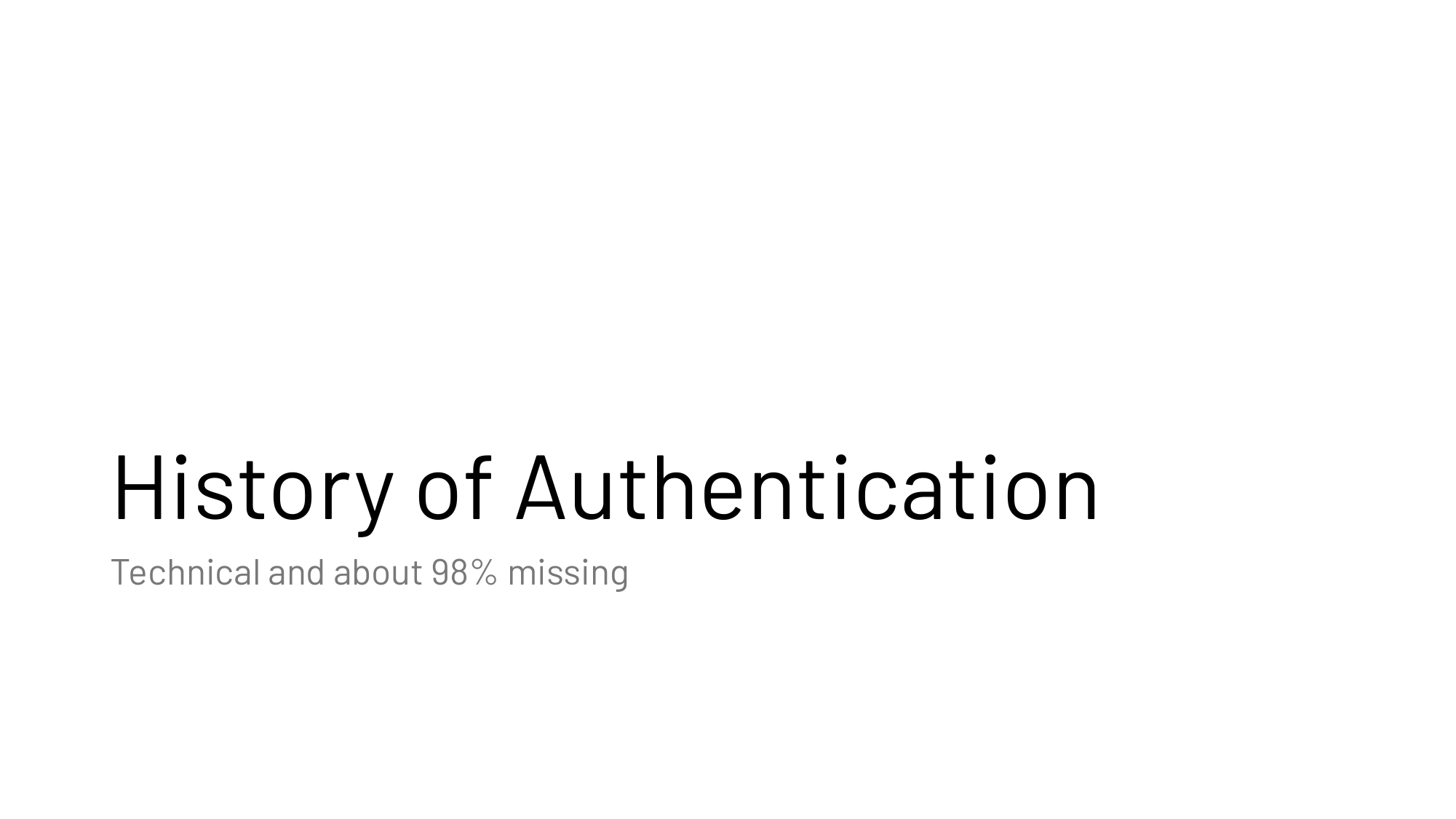

# History of Authentication
Technical and about 98% missing